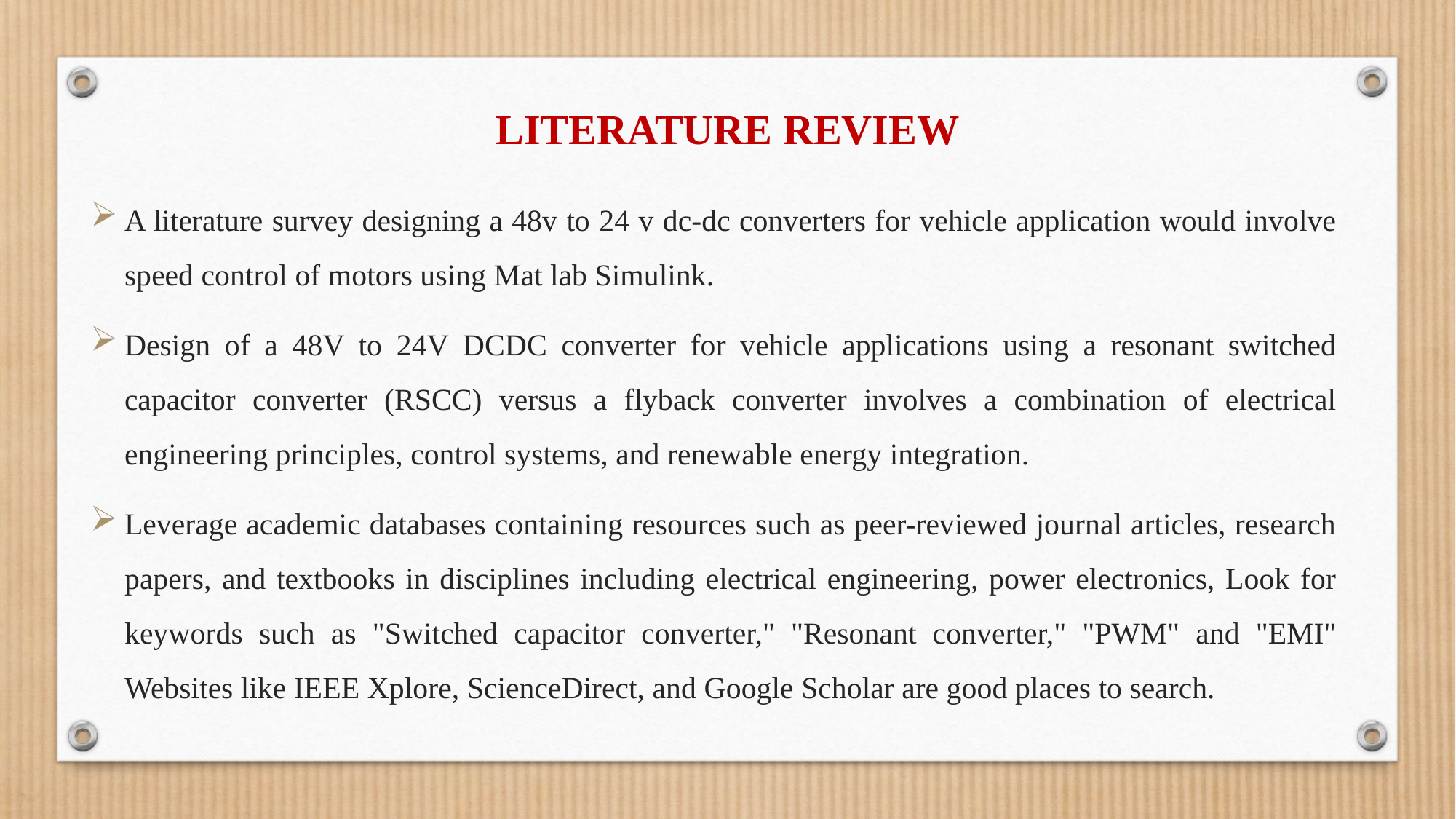

LITERATURE REVIEW
A literature survey designing a 48v to 24 v dc-dc converters for vehicle application would involve speed control of motors using Mat lab Simulink.
Design of a 48V to 24V DCDC converter for vehicle applications using a resonant switched capacitor converter (RSCC) versus a flyback converter involves a combination of electrical engineering principles, control systems, and renewable energy integration.
Leverage academic databases containing resources such as peer-reviewed journal articles, research papers, and textbooks in disciplines including electrical engineering, power electronics, Look for keywords such as "Switched capacitor converter," "Resonant converter," "PWM" and "EMI" Websites like IEEE Xplore, ScienceDirect, and Google Scholar are good places to search.